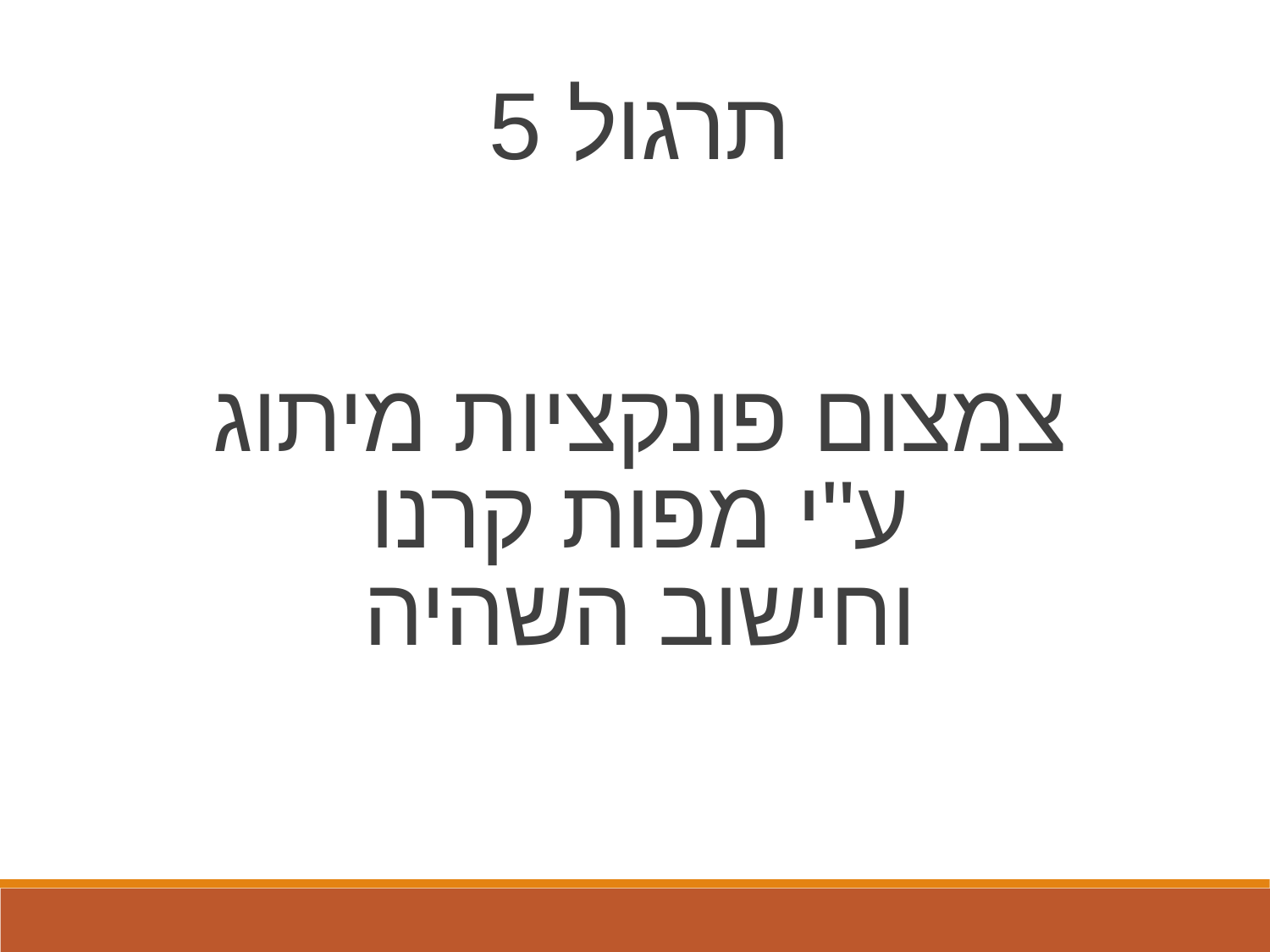

תרגול 5
צמצום פונקציות מיתוג
ע"י מפות קרנו
וחישוב השהיה